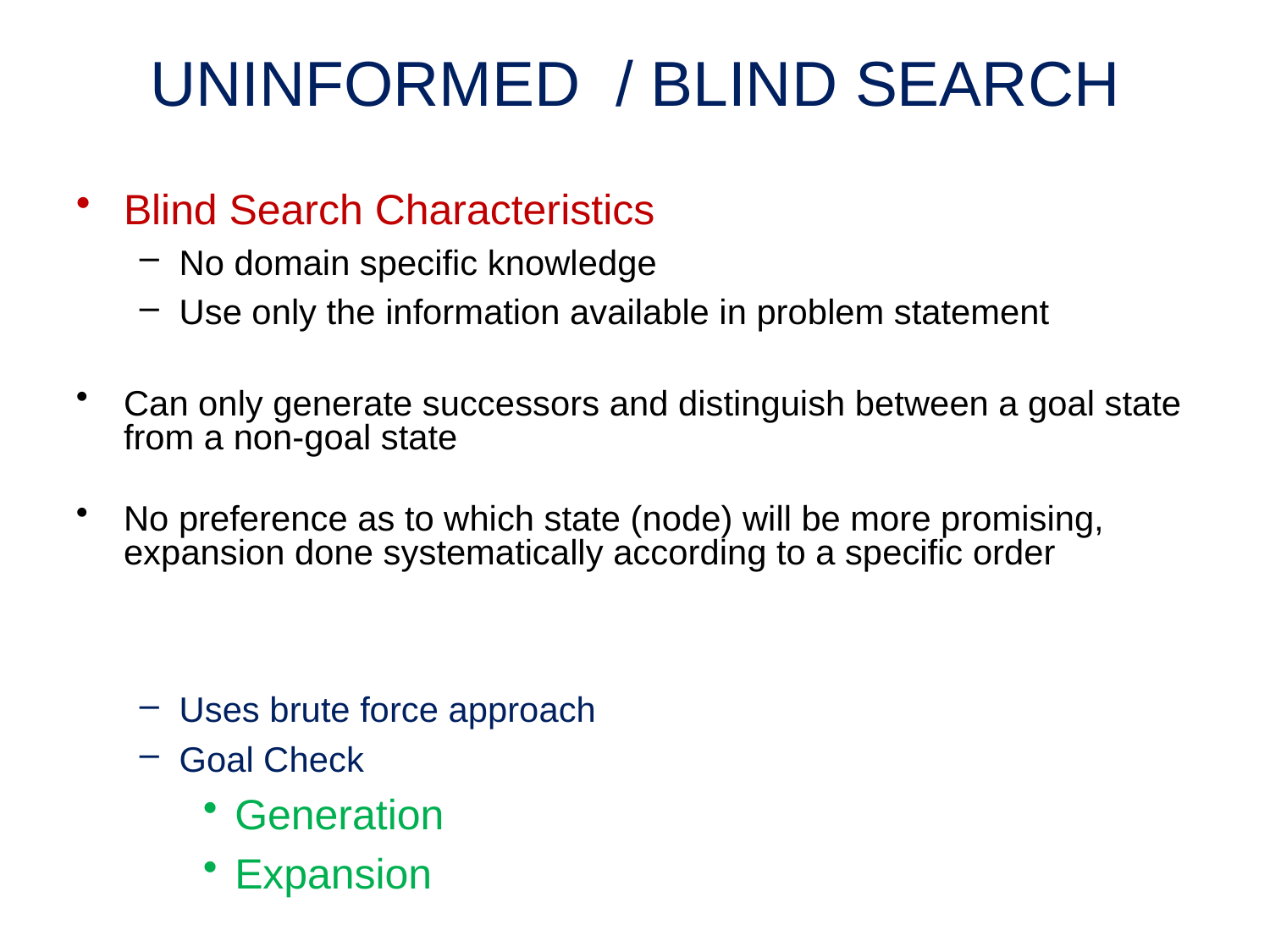

# UNINFORMED  / BLIND SEARCH
Blind Search Characteristics
No domain specific knowledge
Use only the information available in problem statement

Can only generate successors and distinguish between a goal state from a non-goal state

No preference as to which state (node) will be more promising, expansion done systematically according to a specific order

Uses brute force approach
Goal Check
Generation
Expansion